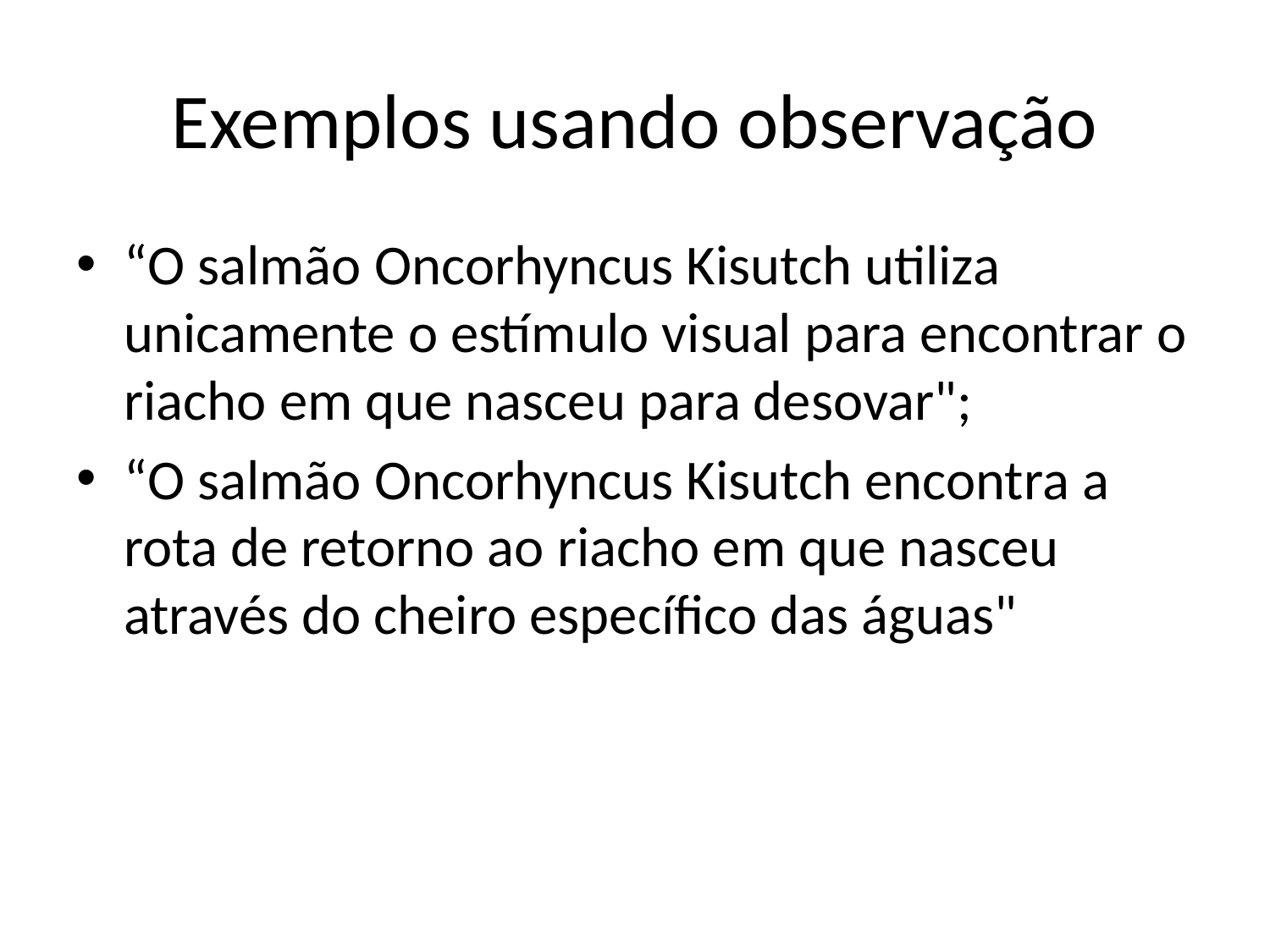

# Exemplos usando observação
“O salmão Oncorhyncus Kisutch utiliza unicamente o estímulo visual para encontrar o riacho em que nasceu para desovar";
“O salmão Oncorhyncus Kisutch encontra a rota de retorno ao riacho em que nasceu através do cheiro específico das águas"